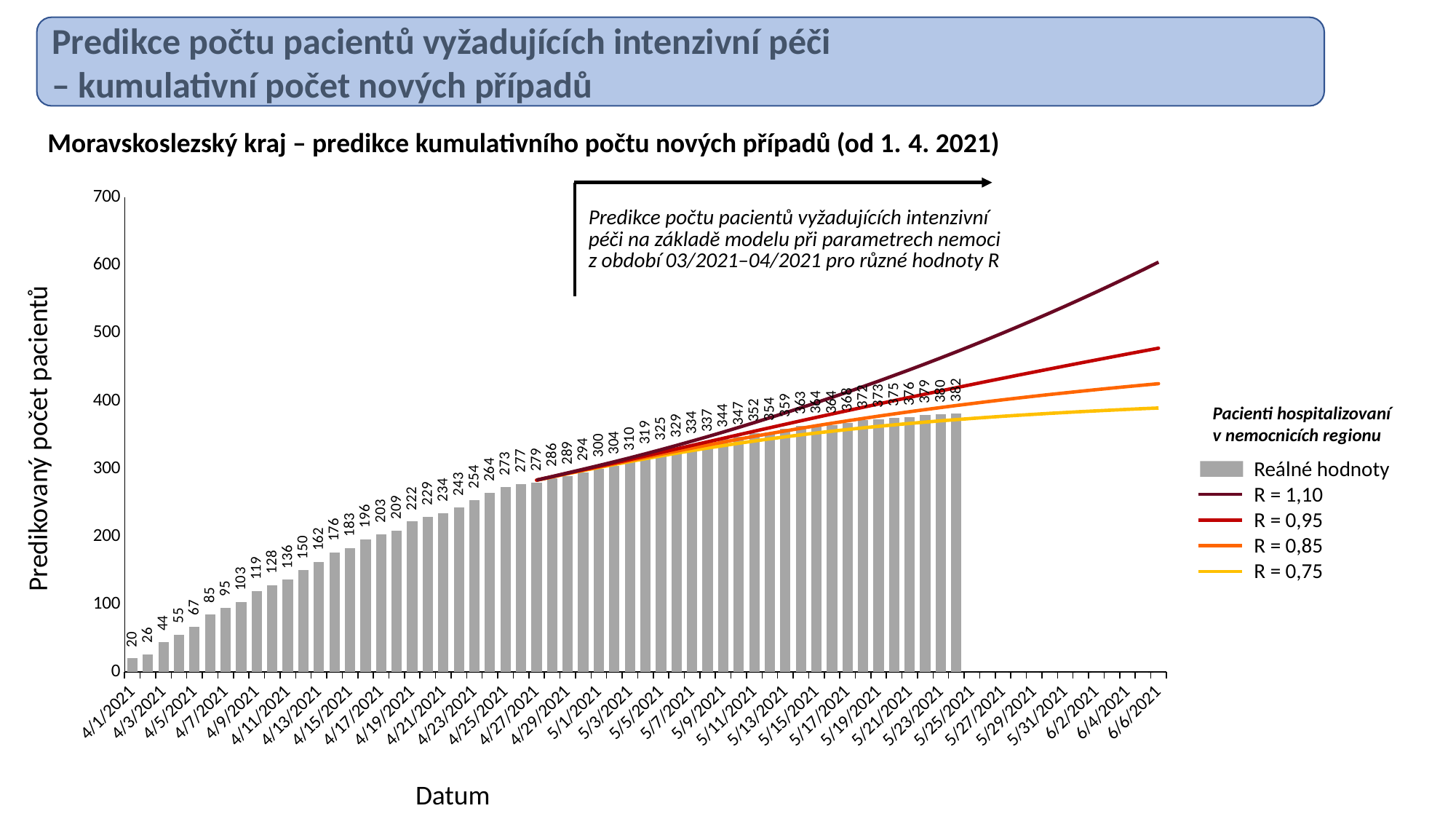

Predikce počtu pacientů vyžadujících intenzivní péči
– kumulativní počet nových případů
Moravskoslezský kraj – predikce kumulativního počtu nových případů (od 1. 4. 2021)

### Chart

| Category |  |  |  |  |  |
|---|---|---|---|---|---|
| 44287 | 20.0 | None | None | None | None |
| 44288 | 26.0 | None | None | None | None |
| 44289 | 44.0 | None | None | None | None |
| 44290 | 55.0 | None | None | None | None |
| 44291 | 67.0 | None | None | None | None |
| 44292 | 85.0 | None | None | None | None |
| 44293 | 95.0 | None | None | None | None |
| 44294 | 103.0 | None | None | None | None |
| 44295 | 119.0 | None | None | None | None |
| 44296 | 128.0 | None | None | None | None |
| 44297 | 136.0 | None | None | None | None |
| 44298 | 150.0 | None | None | None | None |
| 44299 | 162.0 | None | None | None | None |
| 44300 | 176.0 | None | None | None | None |
| 44301 | 183.0 | None | None | None | None |
| 44302 | 196.0 | None | None | None | None |
| 44303 | 203.0 | None | None | None | None |
| 44304 | 209.0 | None | None | None | None |
| 44305 | 222.0 | None | None | None | None |
| 44306 | 229.0 | None | None | None | None |
| 44307 | 234.0 | None | None | None | None |
| 44308 | 243.0 | None | None | None | None |
| 44309 | 254.0 | None | None | None | None |
| 44310 | 264.0 | None | None | None | None |
| 44311 | 273.0 | None | None | None | None |
| 44312 | 277.0 | None | None | None | None |
| 44313 | 279.0 | 283.0087235053852 | 283.0709895605416 | 283.13278390315884 | 283.22571127335476 |
| 44314 | 286.0 | 287.8989844737681 | 288.07966605199556 | 288.2597078406752 | 288.53056213100814 |
| 44315 | 289.0 | 292.67910227221324 | 293.0269858057823 | 293.3740910036017 | 293.8960136140229 |
| 44316 | 294.0 | 297.3184441232992 | 297.8767577462919 | 298.4341586754595 | 299.27181464664676 |
| 44317 | 300.0 | 301.82960757881114 | 302.6497181896093 | 303.47161358001273 | 304.71264939440937 |
| 44318 | 304.0 | 306.2653089692638 | 307.4053043871084 | 308.55551742675055 | 310.306890903221 |
| 44319 | 310.0 | 310.60818442504126 | 312.13427626644284 | 313.68764921077315 | 316.0770615214593 |
| 44320 | 319.0 | 314.8366834601783 | 316.8203709852303 | 318.8589281579449 | 322.02935319410426 |
| 44321 | 325.0 | 318.94979954124966 | 321.4558771404892 | 324.05527569557455 | 328.14097422643135 |
| 44322 | 329.0 | 322.9447167083853 | 326.0340393448267 | 329.26668695379044 | 334.4014390789482 |
| 44323 | 334.0 | 326.8074688732903 | 330.539113228205 | 334.4795959919145 | 340.805895217433 |
| 44324 | 337.0 | 330.5394998673505 | 334.97268632220016 | 339.6997359345926 | 347.37479724397866 |
| 44325 | 344.0 | 334.13809251228474 | 339.33062804183015 | 344.9230759898401 | 354.11184524557655 |
| 44326 | 347.0 | 337.5988591431774 | 343.60475443139296 | 350.13899297510306 | 361.00741820104577 |
| 44327 | 352.0 | 340.9162784092598 | 347.7840241026934 | 355.33380896370437 | 368.0462041865941 |
| 44328 | 354.0 | 344.08877793264537 | 351.86130998350836 | 360.49614089337956 | 375.21637746930475 |
| 44329 | 359.0 | 347.1160049219541 | 355.8333277947873 | 365.6203019611127 | 382.5174761963234 |
| 44330 | 363.0 | 350.0033907872884 | 359.702003114881 | 370.7076088240501 | 389.9568656476826 |
| 44331 | 364.0 | 352.7575550215538 | 363.4703744019762 | 375.76039804682057 | 397.5412343434843 |
| 44332 | 364.0 | 355.3898367917836 | 367.1461668390441 | 380.7834979045741 | 405.2757068246424 |
| 44333 | 368.0 | 357.9021697153643 | 370.72849759107737 | 385.7720043771418 | 413.1559089584212 |
| 44334 | 372.0 | 360.2960668601476 | 374.2151653187158 | 390.72110332860495 | 421.1776898466777 |
| 44335 | 373.0 | 362.5794252719012 | 377.6099895979387 | 395.6333413041935 | 429.3472432006261 |
| 44336 | 375.0 | 364.75698035302753 | 380.9159621855843 | 400.50884982770935 | 437.66953904062945 |
| 44337 | 376.0 | 366.83085931498476 | 384.13189356882106 | 405.34521934544773 | 446.14453197297223 |
| 44338 | 379.0 | 368.8065610225565 | 387.26099552777873 | 410.14279014283073 | 454.77407887650867 |
| 44339 | 380.0 | 370.69120700348645 | 390.30802335315553 | 414.9044527831602 | 463.5617513695079 |
| 44340 | 382.0 | 372.4900914123899 | 393.2759786730985 | 419.6307036870561 | 472.5106152151943 |
| 44341 | 0.0 | 374.20553639463765 | 396.164940506949 | 424.31953573187275 | 481.6222388938909 |
| 44342 | 0.0 | 375.84202243676333 | 398.9776198210149 | 428.97281215336096 | 490.9014359331196 |
| 44343 | 0.0 | 377.40336199411917 | 401.7159145068125 | 433.5899573770241 | 500.3503231572377 |
| 44344 | 0.0 | 378.893121168108 | 404.38192390012057 | 438.1710587676017 | 509.9710082959558 |
| 44345 | 0.0 | 380.31468983227546 | 406.97733251879936 | 442.71681863041647 | 519.7659782384037 |
| 44346 | 0.0 | 381.67175335445364 | 409.5045807835656 | 447.22665412574247 | 529.7386099624725 |
| 44347 | 0.0 | 382.9675241695173 | 411.9653218601979 | 451.7014891160593 | 539.8921905619906 |
| 44348 | 0.0 | 384.204952270852 | 414.36192096042043 | 456.1416928257366 | 550.2300861622216 |
| 44349 | 0.0 | 385.3873621373539 | 416.69597330696524 | 460.5475331156084 | 560.755652329959 |
| 44350 | 0.0 | 386.5171513837849 | 418.96936467575824 | 464.9192503133728 | 571.47187842466 |
| 44351 | 0.0 | 387.59730323967506 | 421.18394157368596 | 469.25708965264107 | 582.382065171048 |
| 44352 | 0.0 | 388.62996459852087 | 423.34112009769285 | 473.5616883184666 | 593.4896376295701 |
| 44353 | 0.0 | 389.6179447338115 | 425.4425892525052 | 477.8329122371301 | 604.7980574082379 |
|  | None | None | None | None | None |
|  | None | None | None | None | None |
|  | None | None | None | None | None |
|  | None | None | None | None | None |
|  | None | None | None | None | None |
|  | None | None | None | None | None |
|  | None | None | None | None | None |
|  | None | None | None | None | None |
|  | None | None | None | None | None |
|  | None | None | None | None | None |
|  | None | None | None | None | None |
|  | None | None | None | None | None |
|  | None | None | None | None | None |
|  | None | None | None | None | None |
|  | None | None | None | None | None |
|  | None | None | None | None | None |
|  | None | None | None | None | None |
|  | None | None | None | None | None |
|  | None | None | None | None | None |
|  | None | None | None | None | None |
|  | None | None | None | None | None |
|  | None | None | None | None | None |
|  | None | None | None | None | None |
|  | None | None | None | None | None |
|  | None | None | None | None | None |
|  | None | None | None | None | None |
|  | None | None | None | None | None |
|  | None | None | None | None | None |
|  | None | None | None | None | None |
|  | None | None | None | None | None |
|  | None | None | None | None | None |
|  | None | None | None | None | None |
|  | None | None | None | None | None |
|  | None | None | None | None | None |
|  | None | None | None | None | None |
|  | None | None | None | None | None |
|  | None | None | None | None | None |
|  | None | None | None | None | None |
|  | None | None | None | None | None |
|  | None | None | None | None | None |
|  | None | None | None | None | None |
|  | None | None | None | None | None |
|  | None | None | None | None | None |
|  | None | None | None | None | None |
|  | None | None | None | None | None |
|  | None | None | None | None | None |
|  | None | None | None | None | None |
|  | None | None | None | None | None |
|  | None | None | None | None | None |
|  | None | None | None | None | None |
|  | None | None | None | None | None |
|  | None | None | None | None | None |
|  | None | None | None | None | None |
|  | None | None | None | None | None |
|  | None | None | None | None | None |
|  | None | None | None | None | None |
|  | None | None | None | None | None |
|  | None | None | None | None | None |
|  | None | None | None | None | None |
|  | None | None | None | None | None |
|  | None | None | None | None | None |
|  | None | None | None | None | None |
|  | None | None | None | None | None |
|  | None | None | None | None | None |
|  | None | None | None | None | None |
|  | None | None | None | None | None |
|  | None | None | None | None | None |
|  | None | None | None | None | None |
|  | None | None | None | None | None |
|  | None | None | None | None | None |
|  | None | None | None | None | None |
|  | None | None | None | None | None |
|  | None | None | None | None | None |
|  | None | None | None | None | None |
|  | None | None | None | None | None |
|  | None | None | None | None | None |
|  | None | None | None | None | None |
|  | None | None | None | None | None |
|  | None | None | None | None | None |
|  | None | None | None | None | None |
|  | None | None | None | None | None |
|  | None | None | None | None | None |
|  | None | None | None | None | None |
|  | None | None | None | None | None |
|  | None | None | None | None | None |
|  | None | None | None | None | None |
|  | None | None | None | None | None |
|  | None | None | None | None | None |
|  | None | None | None | None | None |
|  | None | None | None | None | None |
|  | None | None | None | None | None |
|  | None | None | None | None | None |
|  | None | None | None | None | None |
|  | None | None | None | None | None |
|  | None | None | None | None | None |
|  | None | None | None | None | None |
|  | None | None | None | None | None |
|  | None | None | None | None | None |
|  | None | None | None | None | None |
|  | None | None | None | None | None |
|  | None | None | None | None | None |
|  | None | None | None | None | None |
|  | None | None | None | None | None |
|  | None | None | None | None | None |
|  | None | None | None | None | None |
|  | None | None | None | None | None |
|  | None | None | None | None | None |
|  | None | None | None | None | None |
|  | None | None | None | None | None |
|  | None | None | None | None | None |
|  | None | None | None | None | None |
|  | None | None | None | None | None |
|  | None | None | None | None | None |
|  | None | None | None | None | None |
| Predikce počtu pacientů vyžadujících intenzivní péči na základě modelu při parametrech nemoci z období 03/2021–04/2021 pro různé hodnoty R |
| --- |
Pacienti hospitalizovaní v nemocnicích regionu
Predikovaný počet pacientů
Reálné hodnoty
R = 1,10
R = 0,95
R = 0,85
R = 0,75

Datum